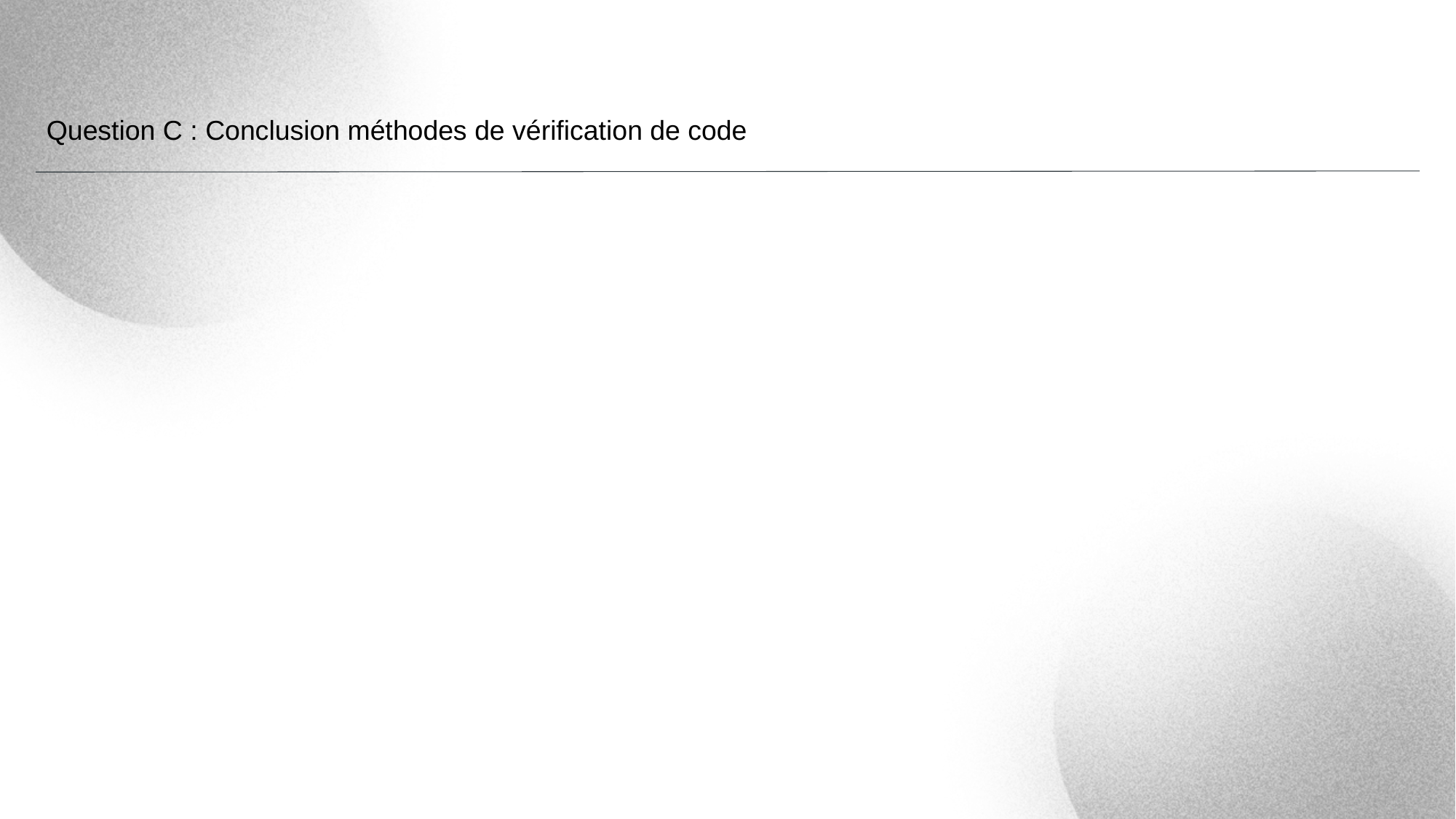

Question C : Conclusion méthodes de vérification de code